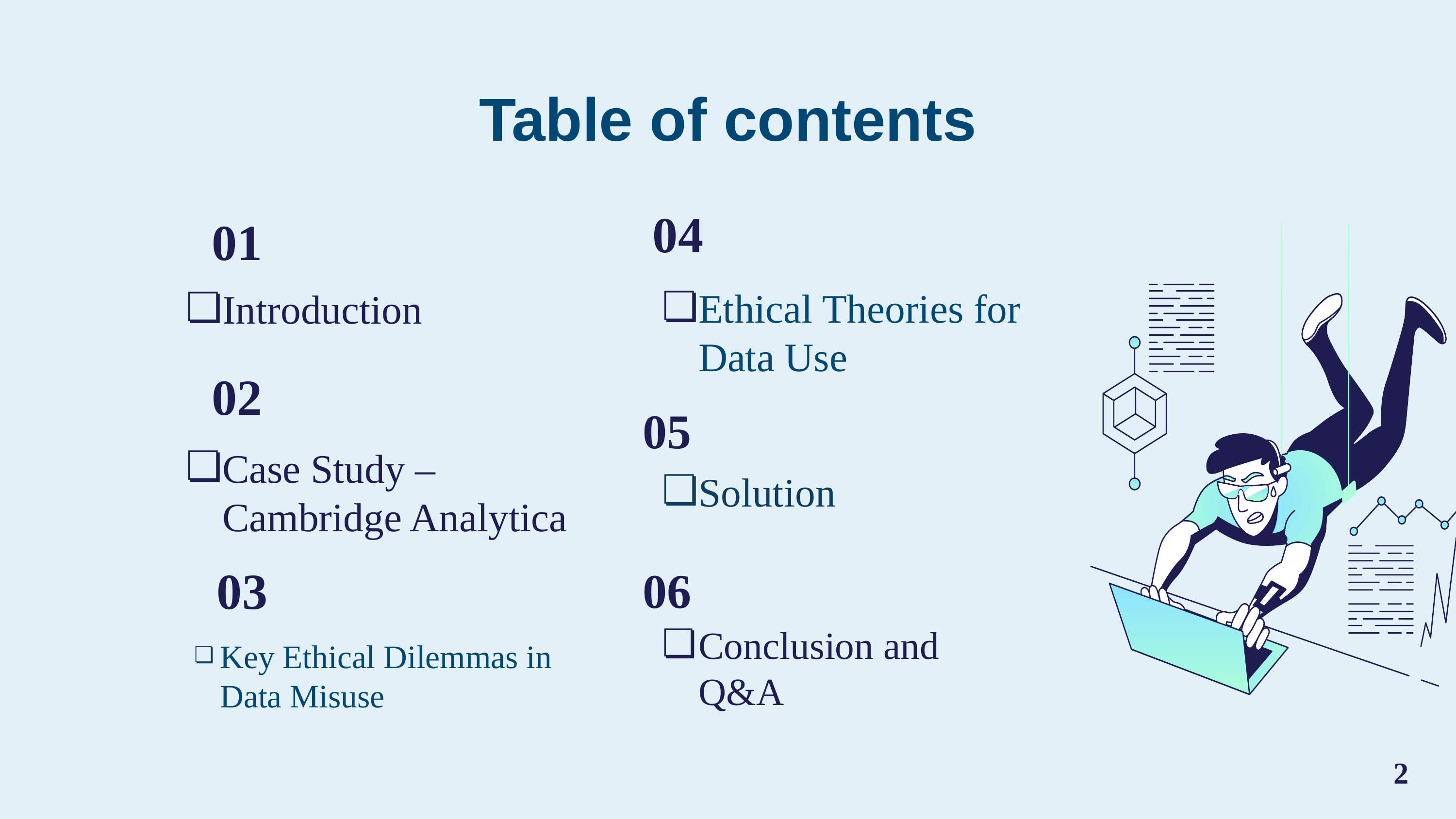

Table of contents
04
01

Ethical Theories for Data Use

Introduction
02
05
Case Study – Cambridge Analytica
Solution
03
06
Conclusion and Q&A
Key Ethical Dilemmas in Data Misuse
      2